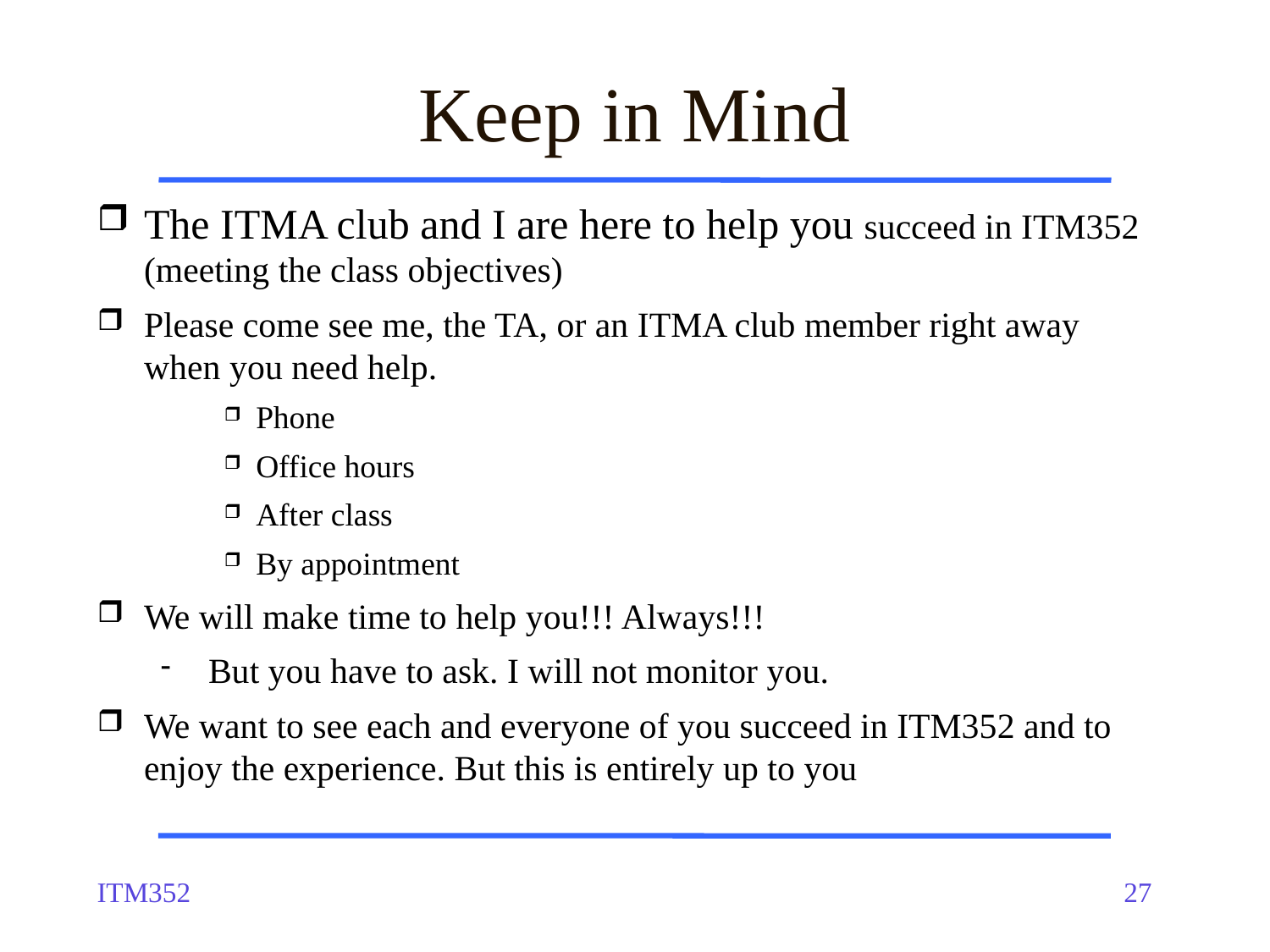

Keep in Mind
The ITMA club and I are here to help you succeed in ITM352 (meeting the class objectives)
Please come see me, the TA, or an ITMA club member right away when you need help.
Phone
Office hours
After class
By appointment
We will make time to help you!!! Always!!!
But you have to ask. I will not monitor you.
We want to see each and everyone of you succeed in ITM352 and to enjoy the experience. But this is entirely up to you